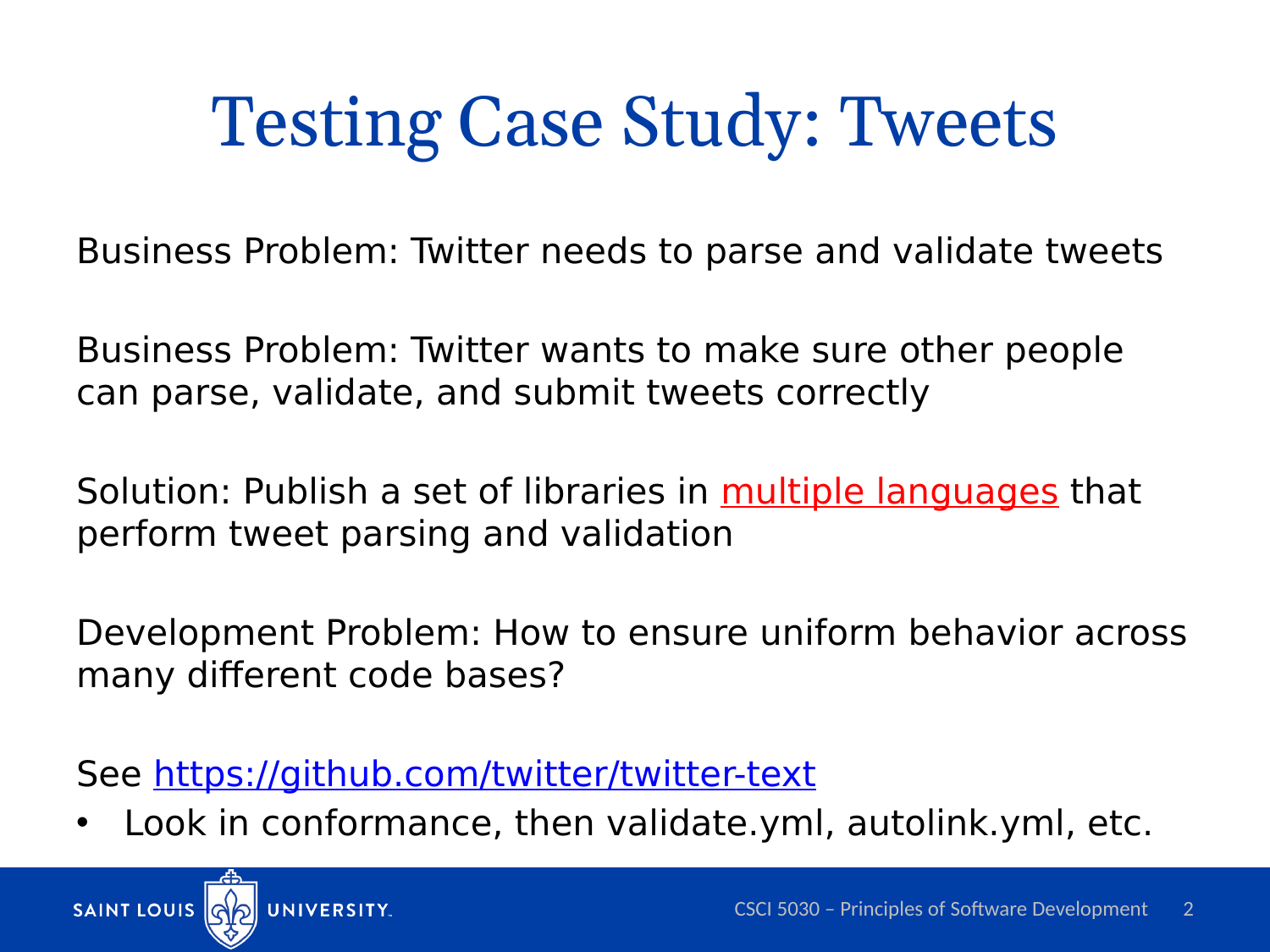

# Testing Case Study: Tweets
Business Problem: Twitter needs to parse and validate tweets

Business Problem: Twitter wants to make sure other people can parse, validate, and submit tweets correctly

Solution: Publish a set of libraries in multiple languages that perform tweet parsing and validation

Development Problem: How to ensure uniform behavior across many different code bases?

See https://github.com/twitter/twitter-text
Look in conformance, then validate.yml, autolink.yml, etc.
CSCI 5030 – Principles of Software Development
2